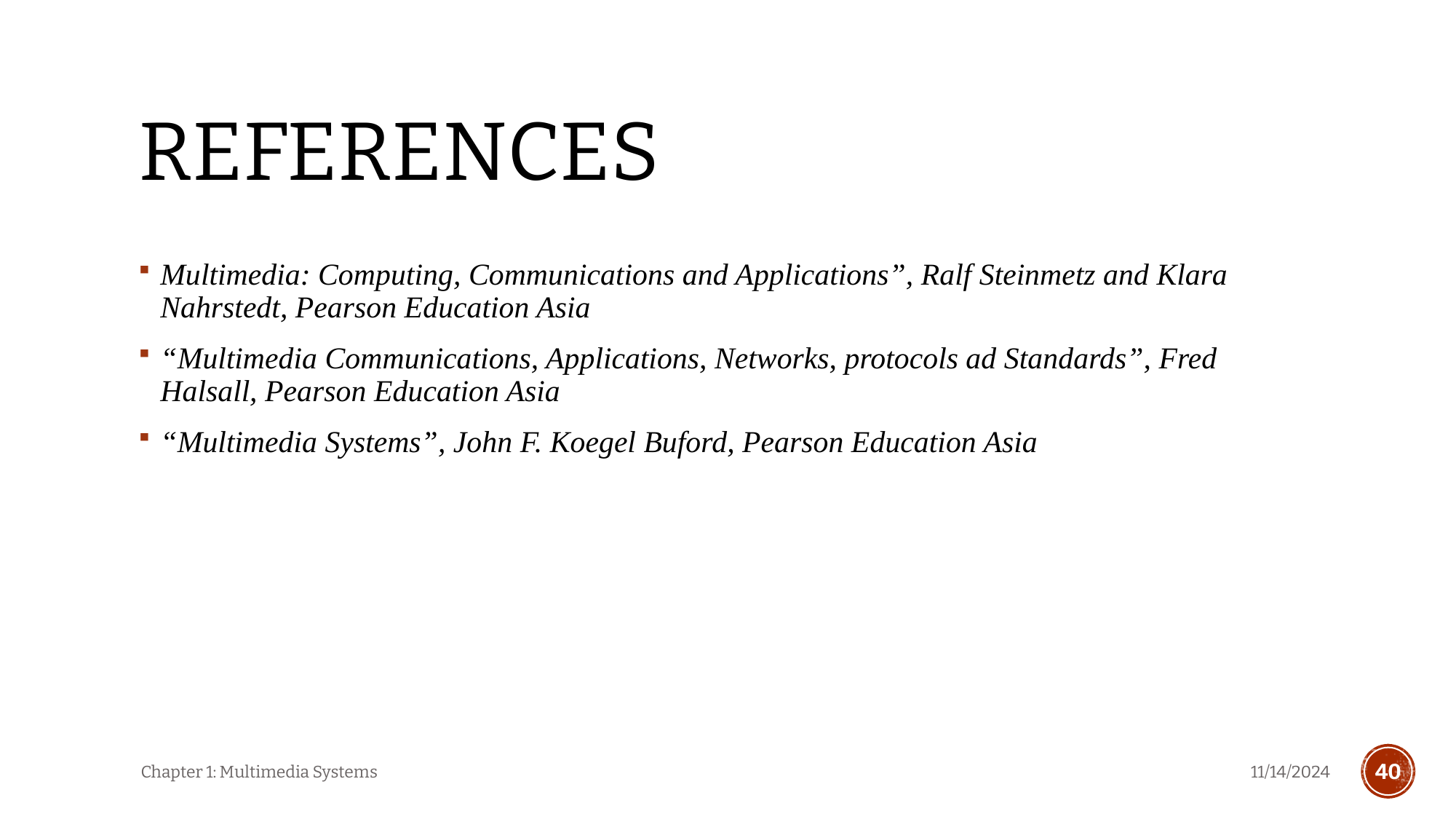

# References
Multimedia: Computing, Communications and Applications”, Ralf Steinmetz and Klara Nahrstedt, Pearson Education Asia
“Multimedia Communications, Applications, Networks, protocols ad Standards”, Fred Halsall, Pearson Education Asia
“Multimedia Systems”, John F. Koegel Buford, Pearson Education Asia

Chapter 1: Multimedia Systems
11/14/2024
40